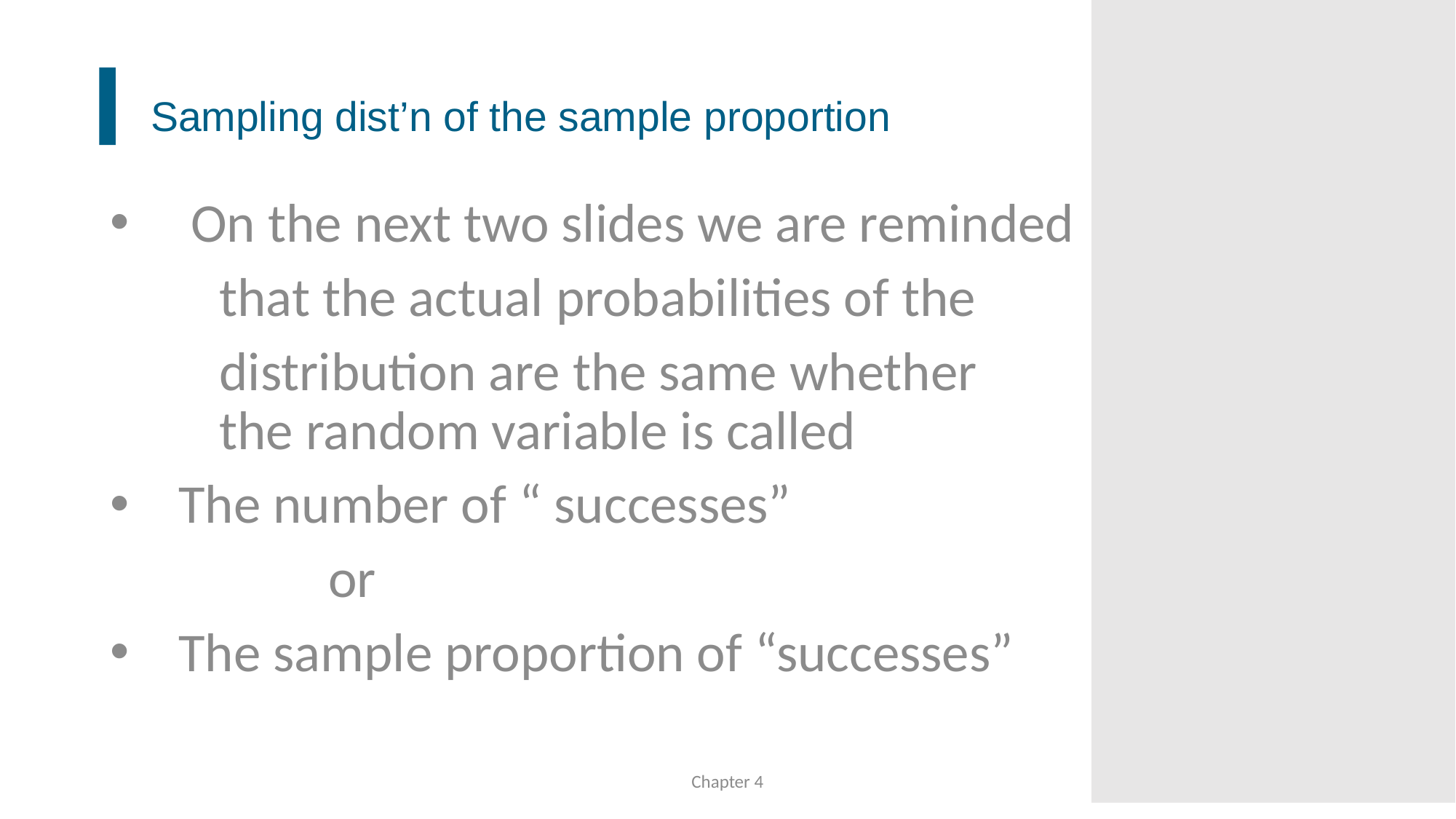

# Sampling dist’n of the sample proportion

 On the next two slides we are reminded
	that the actual probabilities of the
	distribution are the same whether
	the random variable is called
The number of “ successes”
		or
The sample proportion of “successes”
Chapter 4
18